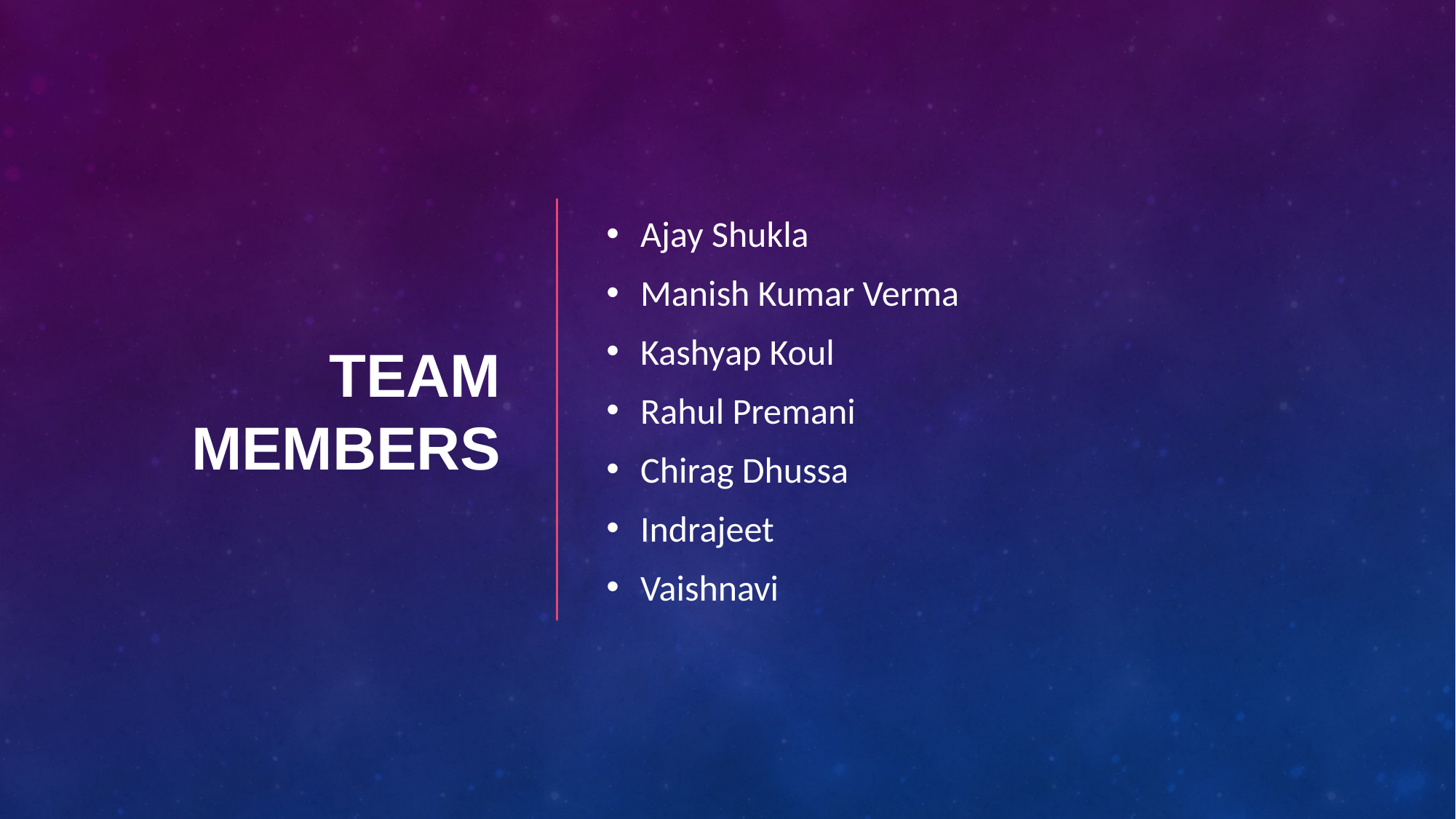

# TEAM MEMBERS
Ajay Shukla
Manish Kumar Verma
Kashyap Koul
Rahul Premani
Chirag Dhussa
Indrajeet
Vaishnavi